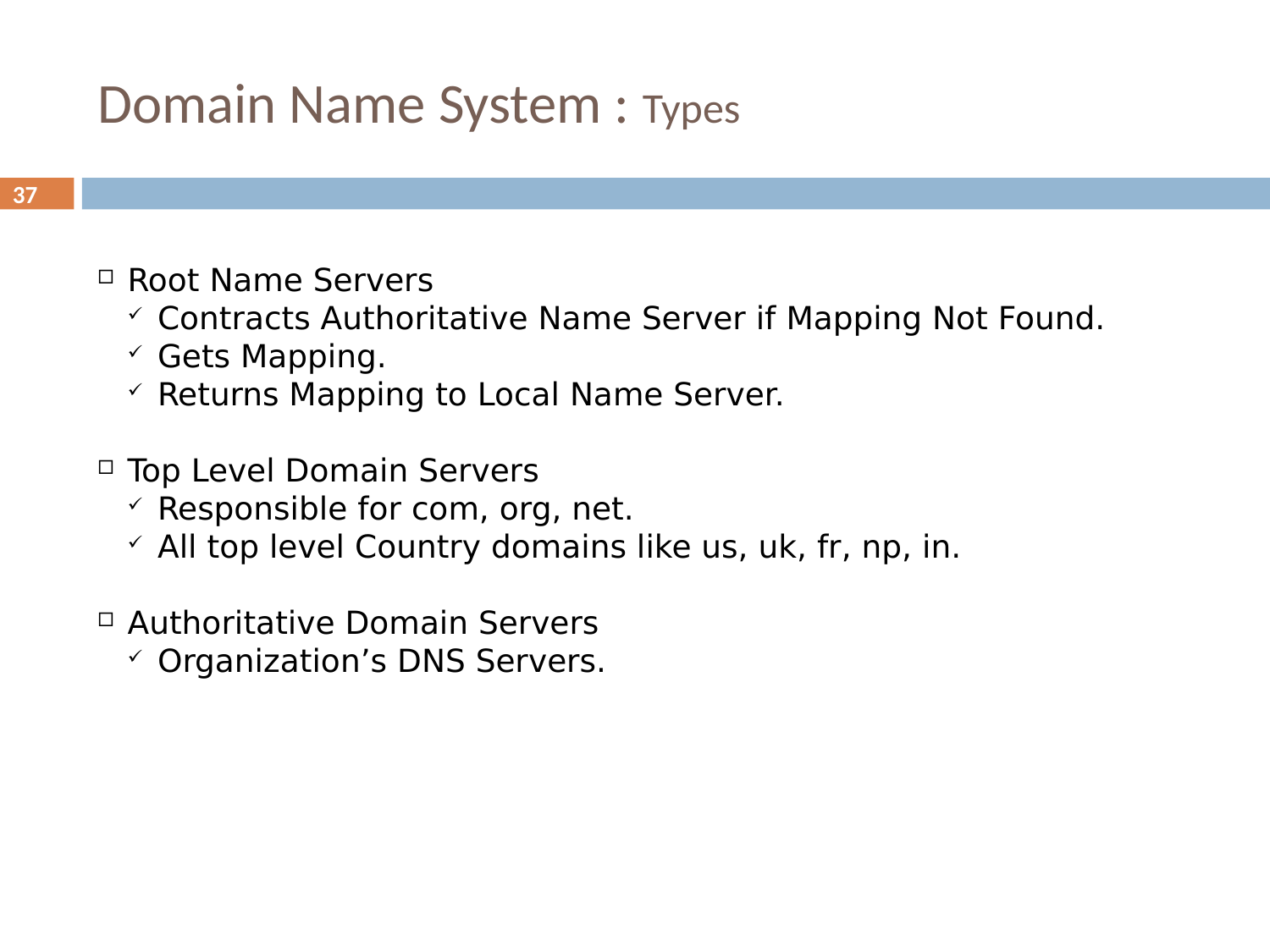

Domain Name System : Types

37
Root Name Servers
Contracts Authoritative Name Server if Mapping Not Found.
Gets Mapping.
Returns Mapping to Local Name Server.

Top Level Domain Servers
Responsible for com, org, net.
All top level Country domains like us, uk, fr, np, in.

Authoritative Domain Servers
Organization’s DNS Servers.